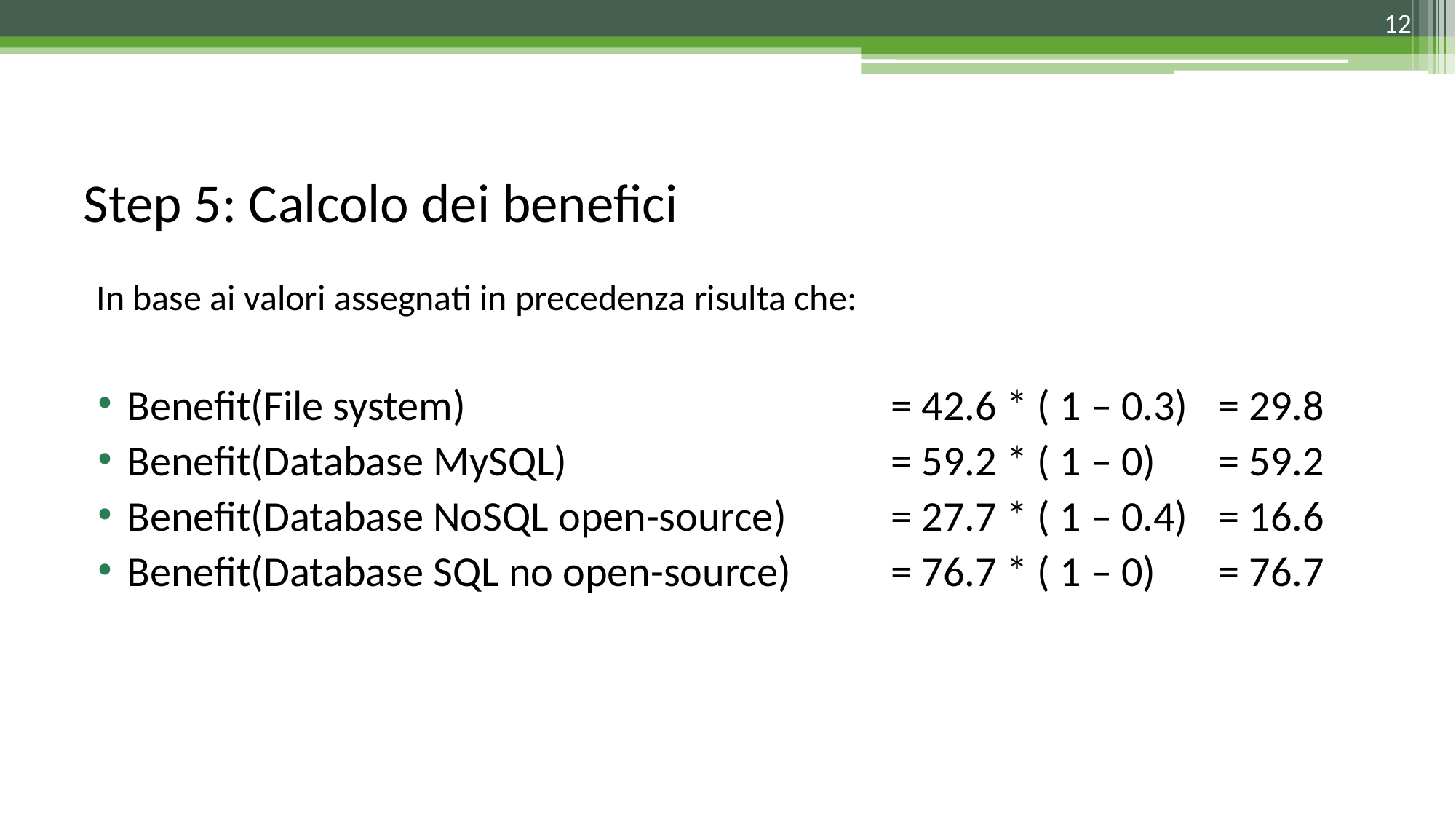

12
# Step 5: Calcolo dei benefici
In base ai valori assegnati in precedenza risulta che:

Benefit(File system) 				= 42.6 * ( 1 – 0.3) 	= 29.8
Benefit(Database MySQL) 			= 59.2 * ( 1 – 0)	= 59.2
Benefit(Database NoSQL open-source) 	= 27.7 * ( 1 – 0.4)	= 16.6
Benefit(Database SQL no open-source) 	= 76.7 * ( 1 – 0)    	= 76.7